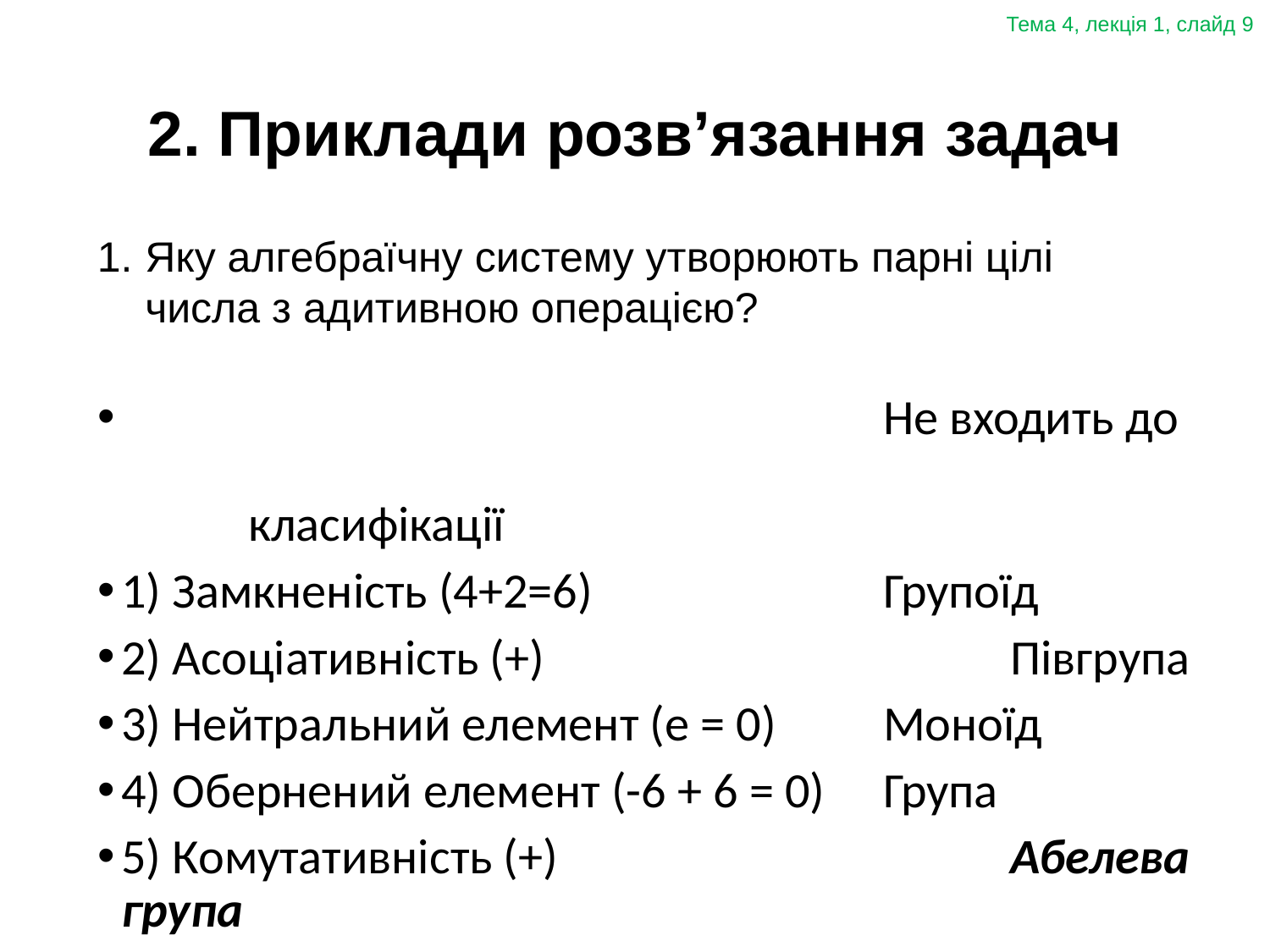

Тема 4, лекція 1, слайд 9
2. Приклади розв’язання задач
Яку алгебраїчну систему утворюють парні цілі числа з адитивною операцією?
                                                  		Не входить до 									класифікації
1) Замкненість (4+2=6)			Групоїд
2) Асоціативність (+)				Півгрупа
3) Нейтральний елемент (e = 0)	Моноїд
4) Обернений елемент (-6 + 6 = 0)	Група
5) Комутативність (+)				Абелева група